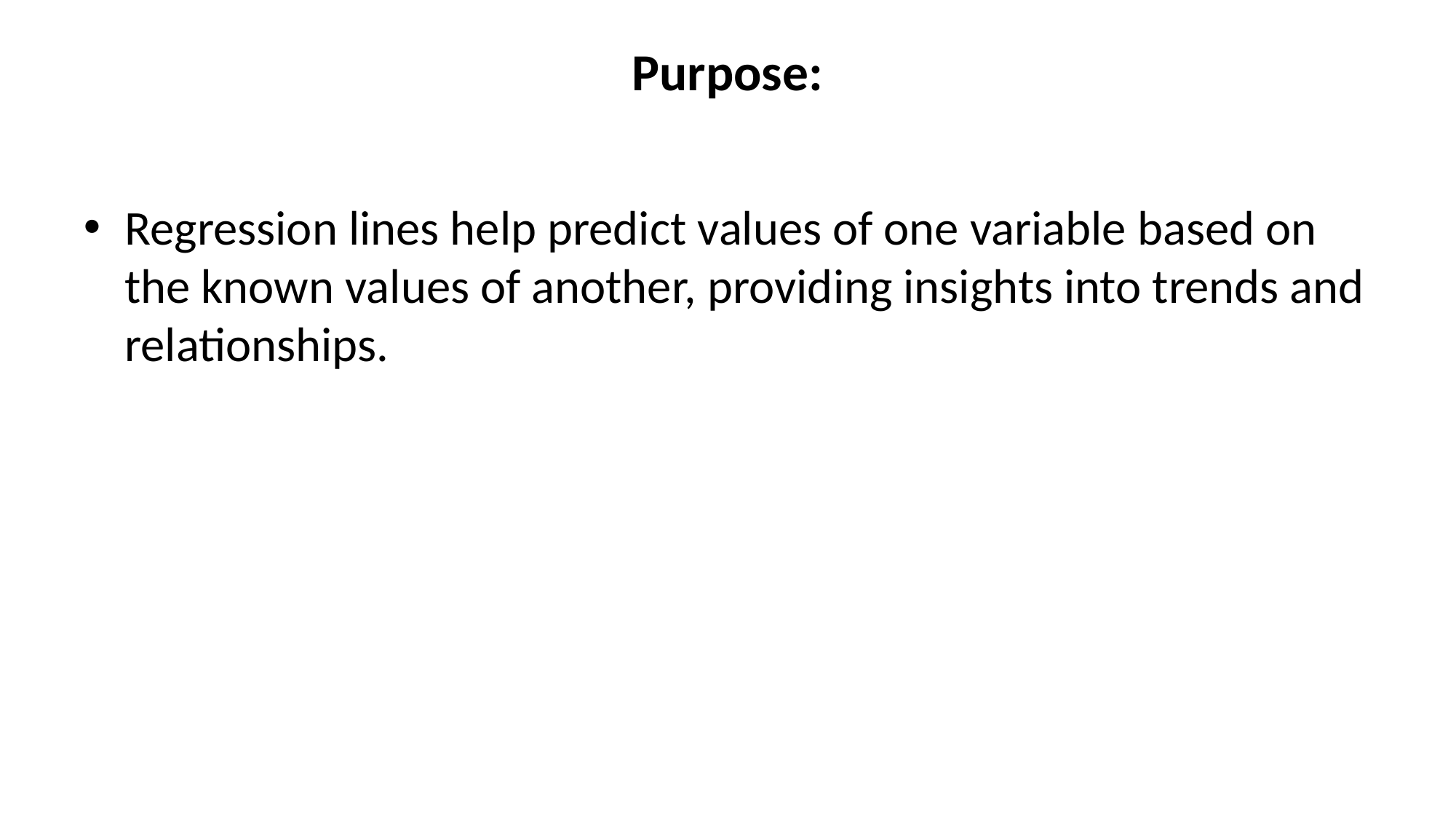

# Purpose:
Regression lines help predict values of one variable based on the known values of another, providing insights into trends and relationships.